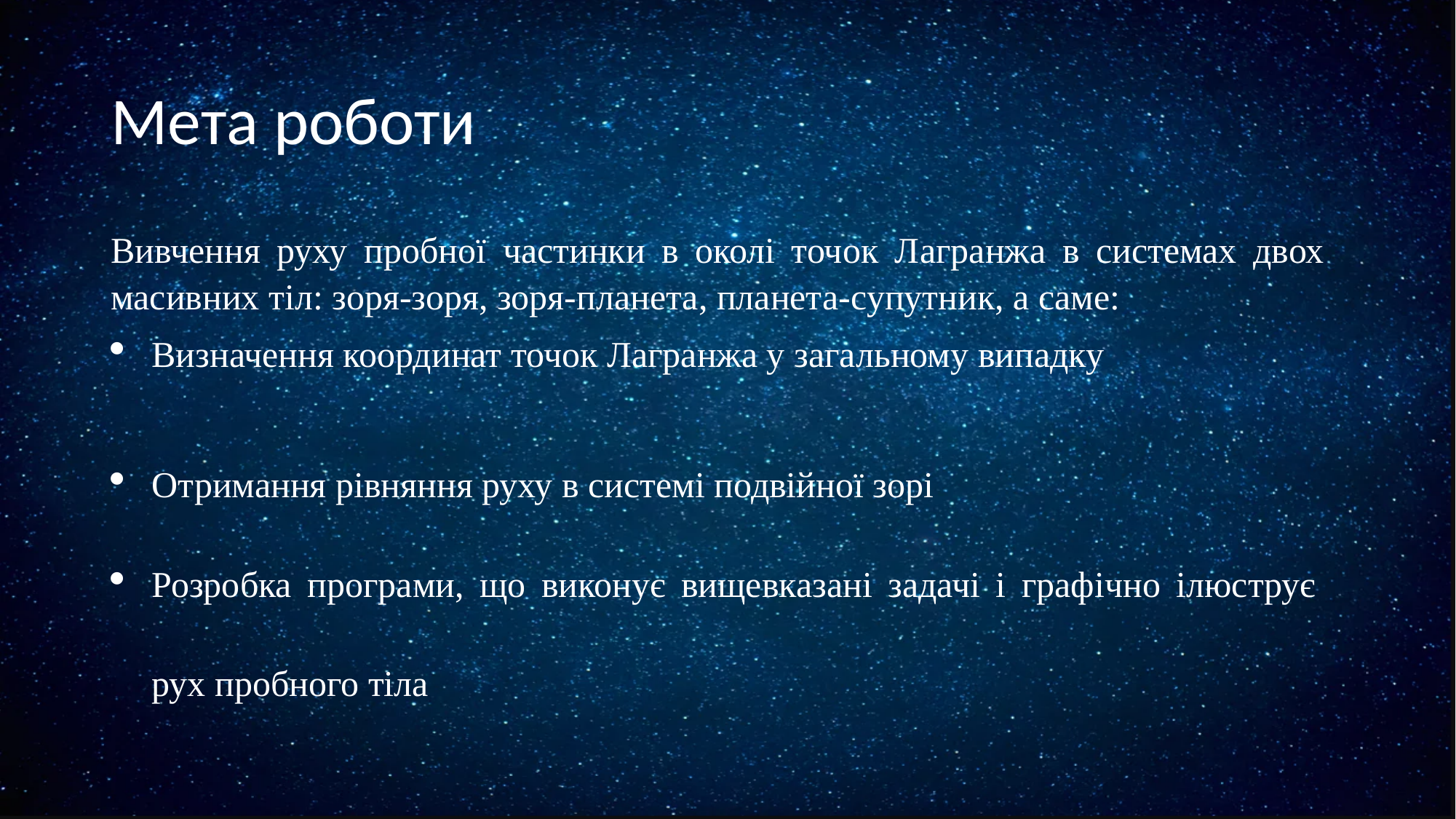

# Мета роботи
Вивчення руху пробної частинки в околі точок Лагранжа в системах двох масивних тіл: зоря-зоря, зоря-планета, планета-супутник, а саме:
Визначення координат точок Лагранжа у загальному випадку
Отримання рівняння руху в системі подвійної зорі
Розробка програми, що виконує вищевказані задачі і графічно ілюструє рух пробного тіла